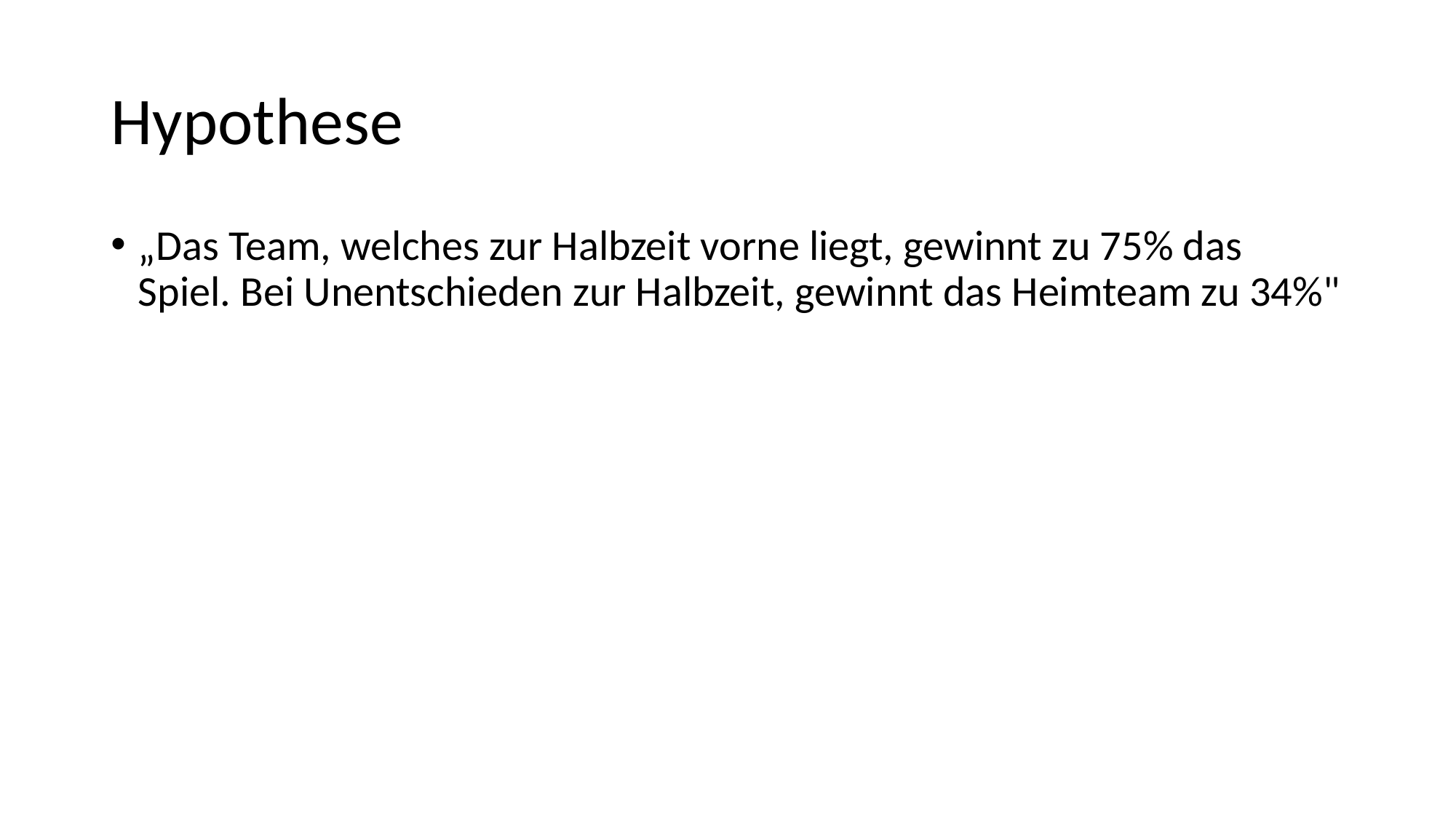

# Hypothese
„Das Team, welches zur Halbzeit vorne liegt, gewinnt zu 75% das Spiel. Bei Unentschieden zur Halbzeit, gewinnt das Heimteam zu 34%"